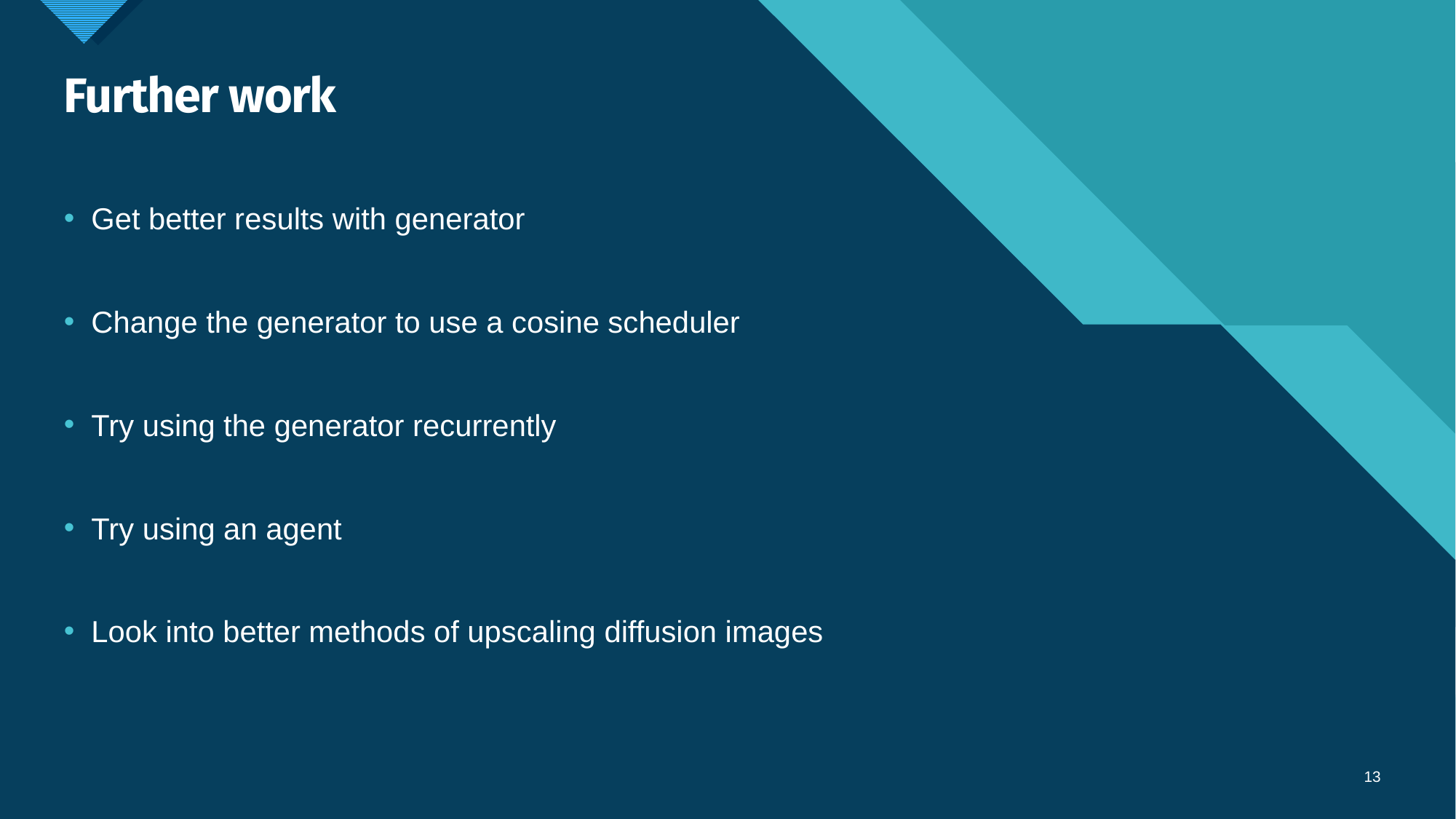

# Further work
Get better results with generator

Change the generator to use a cosine scheduler

Try using the generator recurrently

Try using an agent

Look into better methods of upscaling diffusion images
13